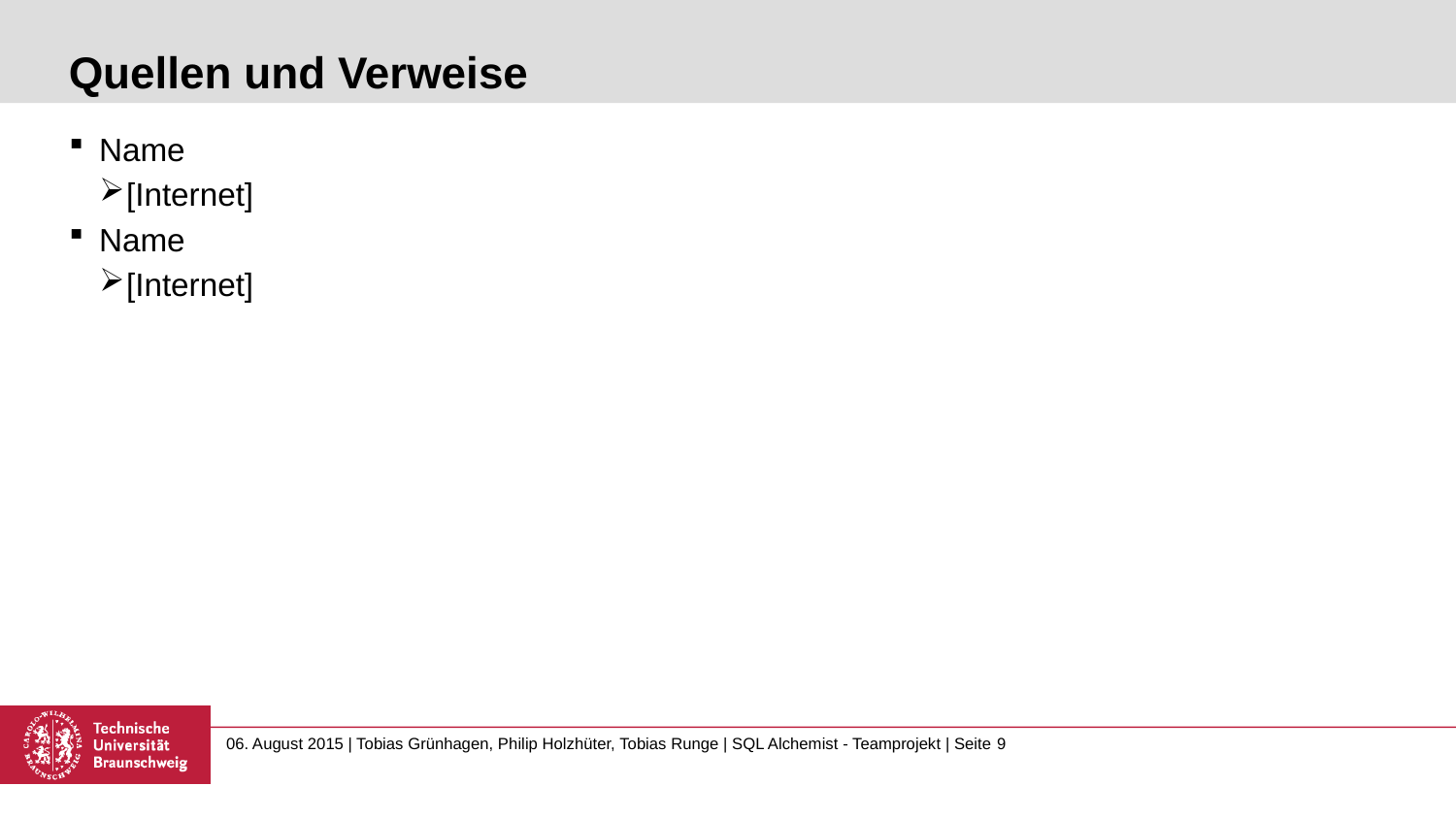

# Quellen und Verweise
Name
[Internet]
Name
[Internet]